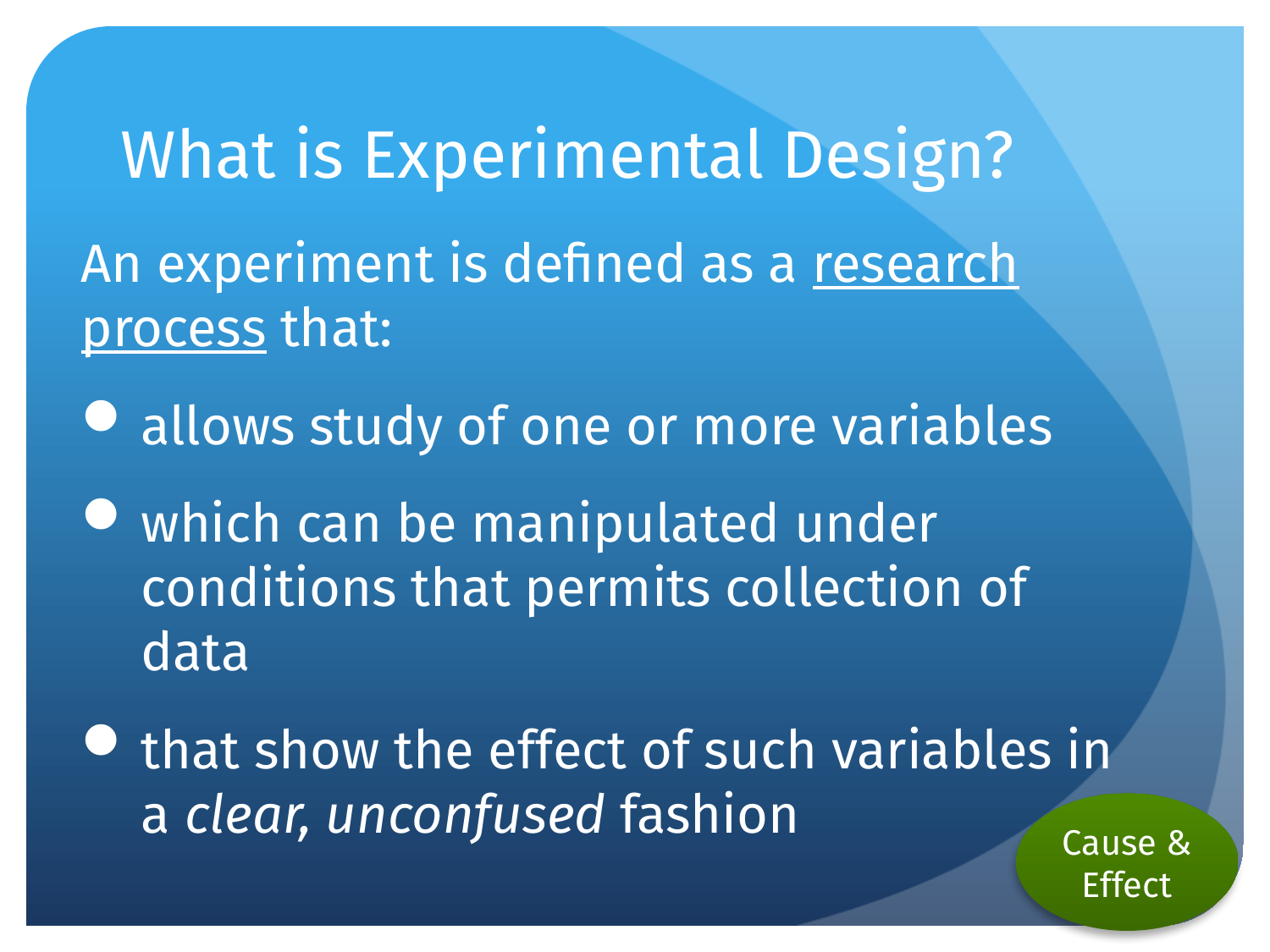

# What is Experimental Design?
An experiment is defined as a research process that:
allows study of one or more variables
which can be manipulated under conditions that permits collection of data
that show the effect of such variables in a clear, unconfused fashion

Cause & Effect